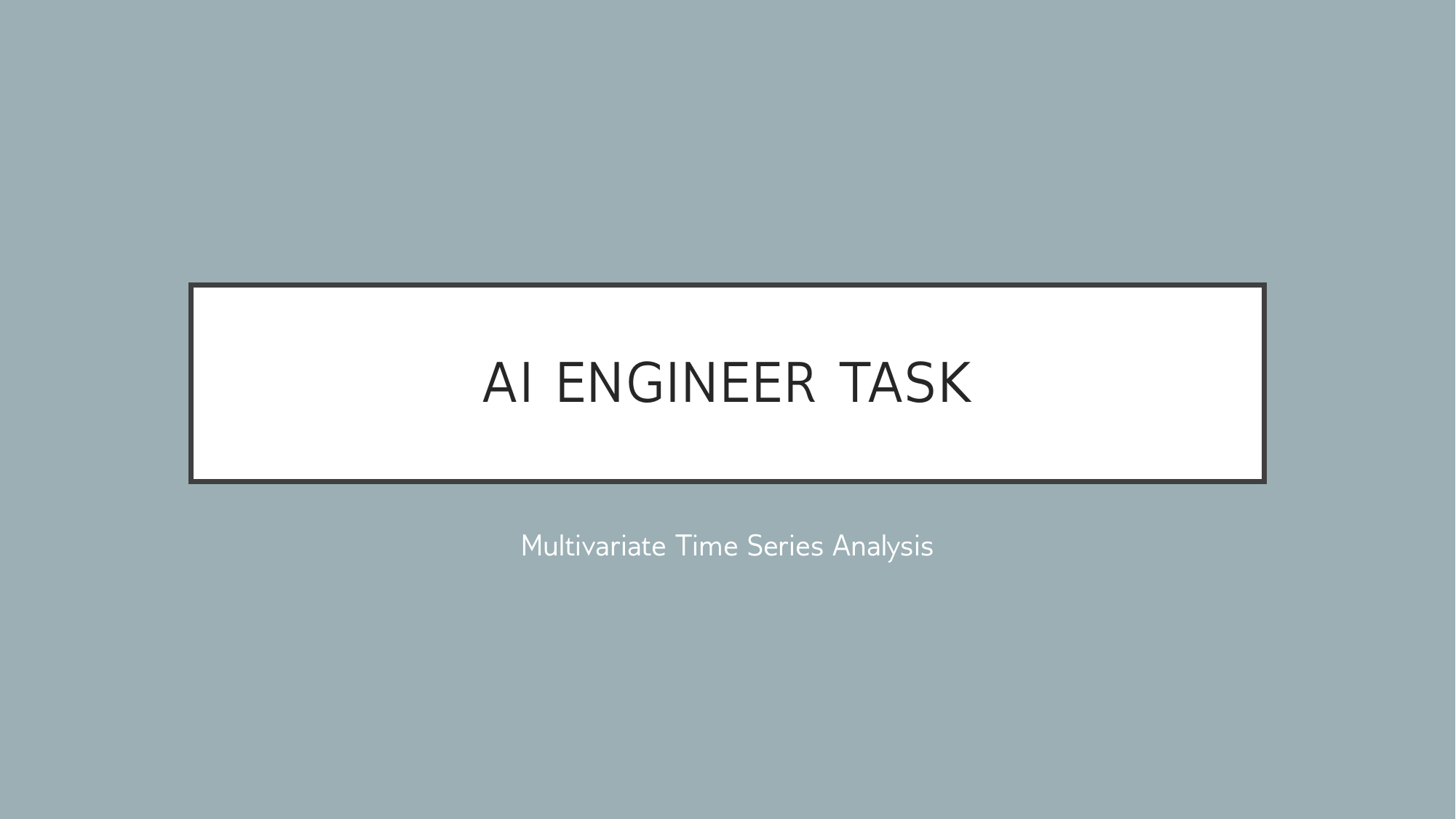

# AI Engineer task
Multivariate Time Series Analysis